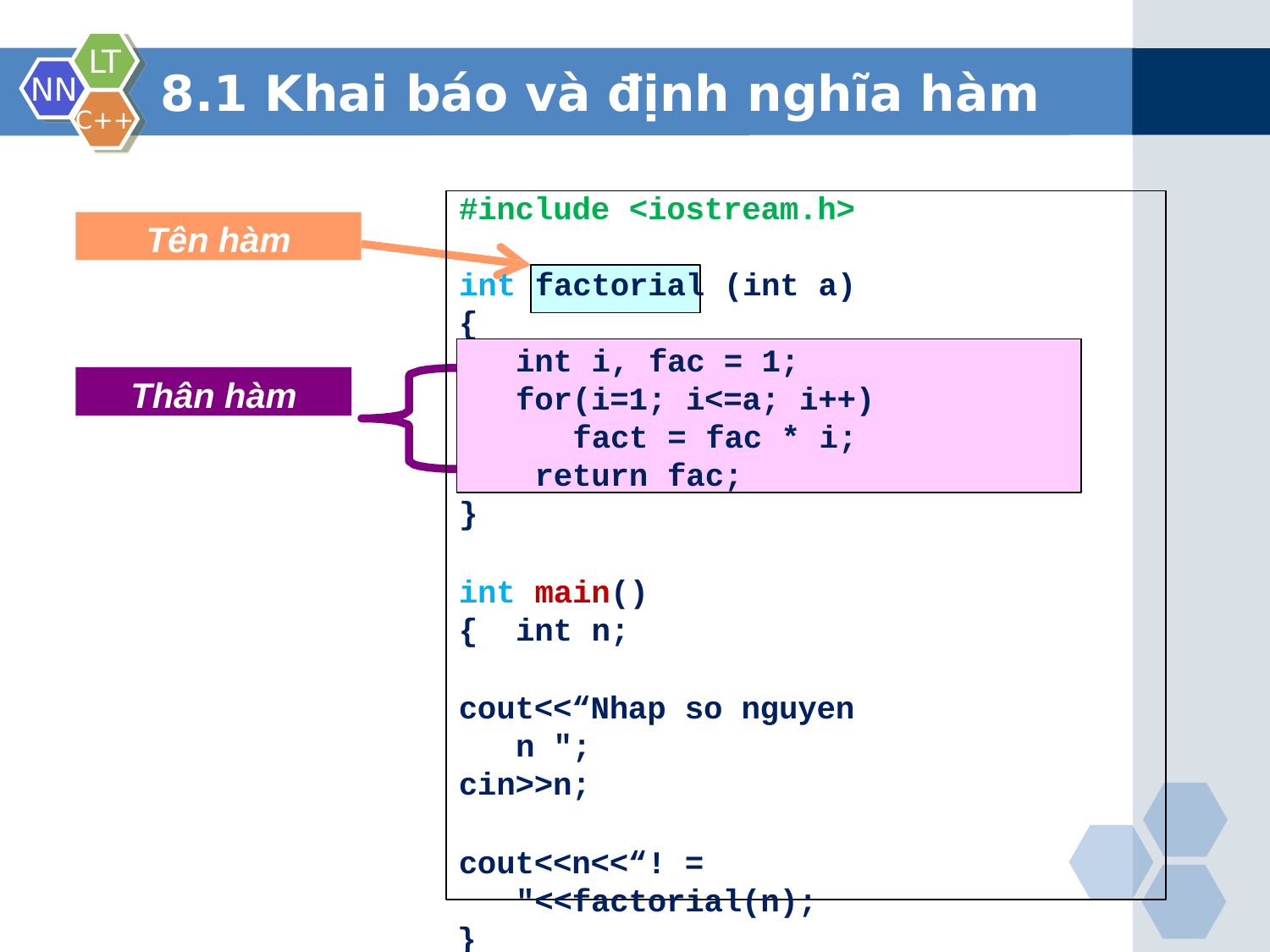

# 8.1 Khai báo và định nghĩa hàm
#include <iostream.h>

Tên hàm
int factorial (int a)
{
int i, fac = 1;
for(i=1; i<=a; i++)
fact = fac * i;  return fac;
Thân hàm
}

int main()
{	int n;

cout<<“Nhap so nguyen n ";
cin>>n;

cout<<n<<“! = "<<factorial(n);
}